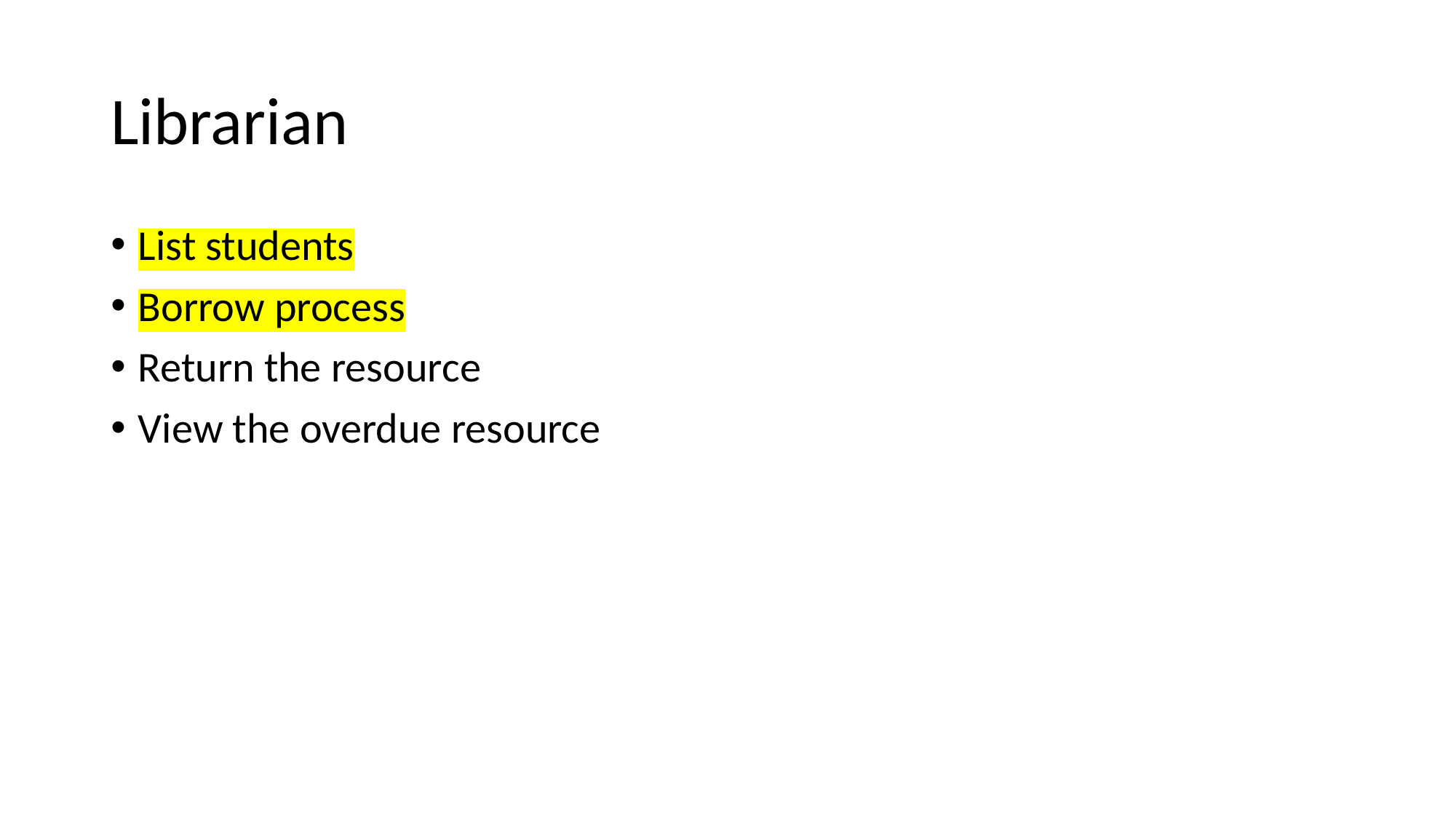

# Librarian
List students
Borrow process
Return the resource
View the overdue resource